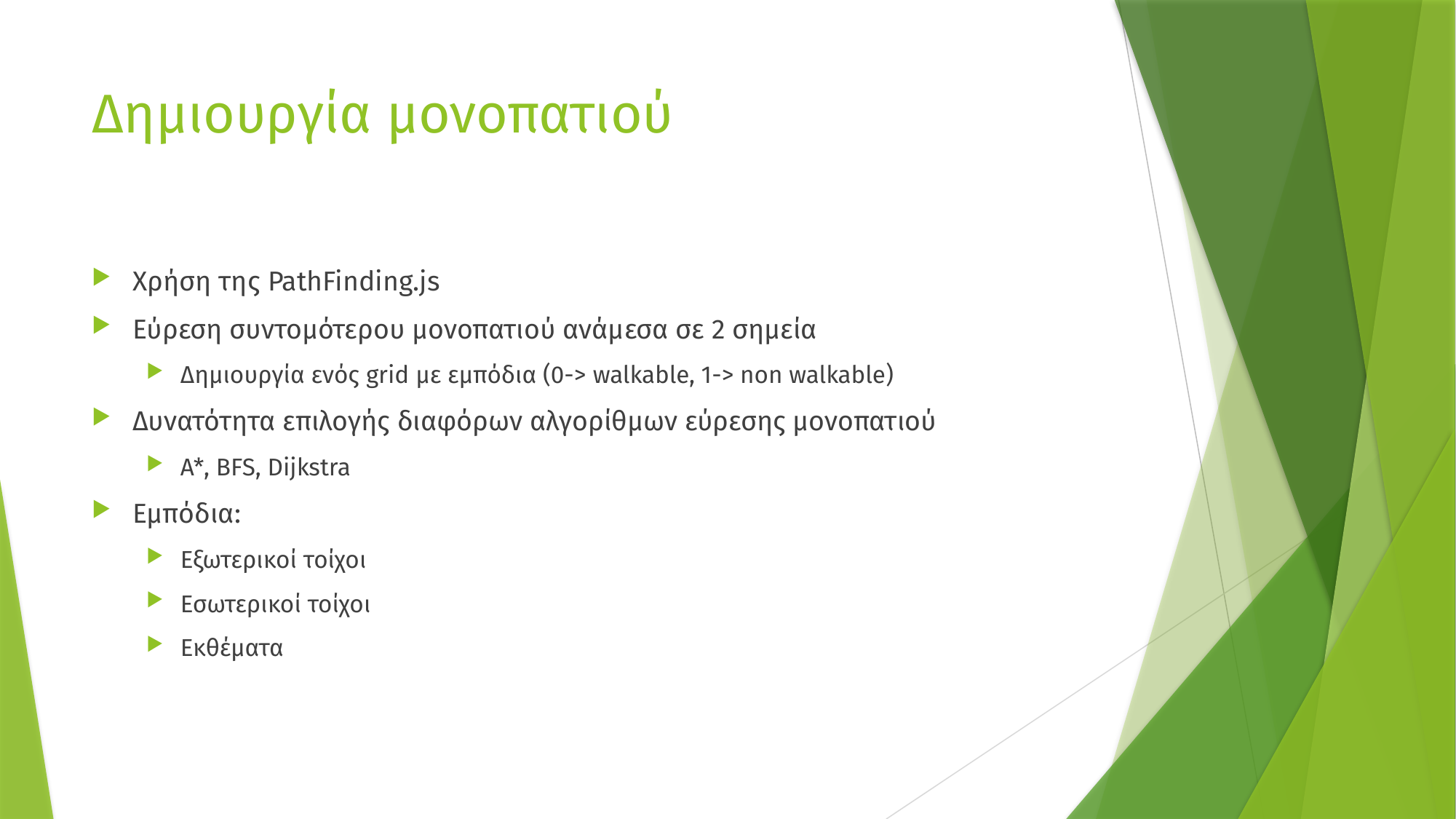

# Δημιουργία μονοπατιού
Χρήση της PathFinding.js
Εύρεση συντομότερου μονοπατιού ανάμεσα σε 2 σημεία
Δημιουργία ενός grid με εμπόδια (0-> walkable, 1-> non walkable)
Δυνατότητα επιλογής διαφόρων αλγορίθμων εύρεσης μονοπατιού
A*, BFS, Dijkstra
Εμπόδια:
Εξωτερικοί τοίχοι
Εσωτερικοί τοίχοι
Εκθέματα